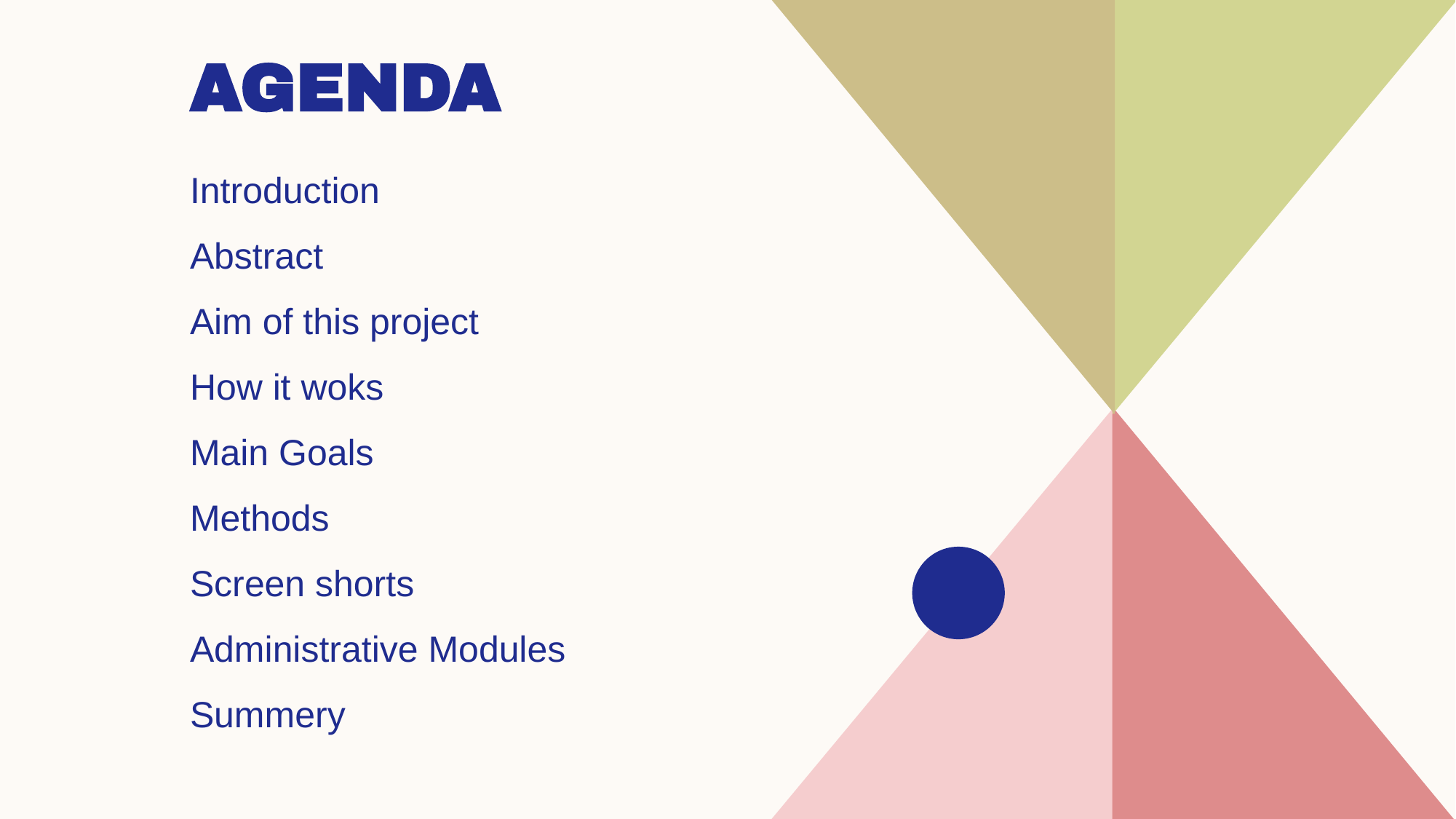

# AGENDA
Introduction​
Abstract
​Aim of this project
How it woks
Main Goals
Methods
Screen shorts
Administrative Modules
​Summery